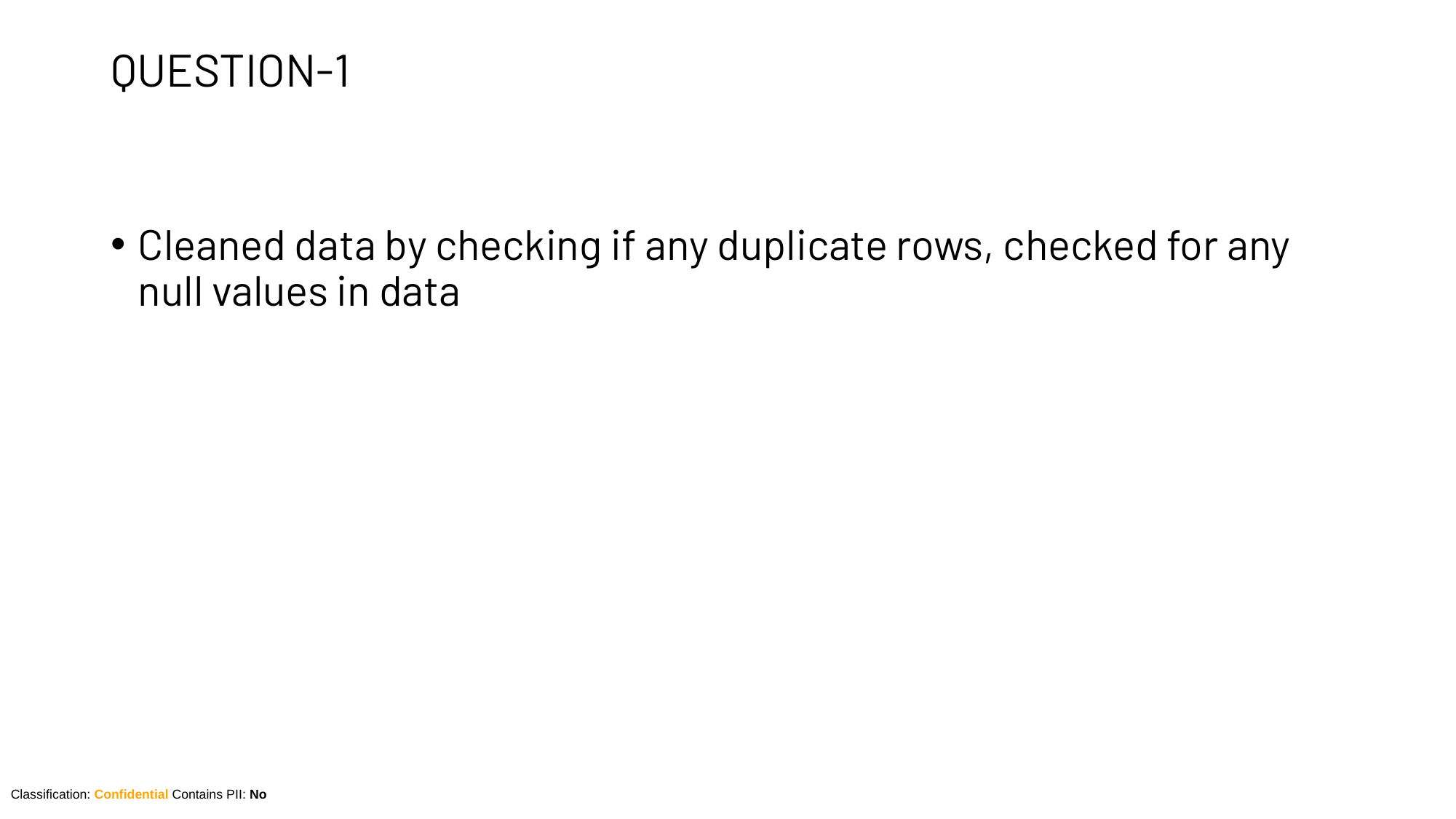

# QUESTION-1
Cleaned data by checking if any duplicate rows, checked for any null values in data